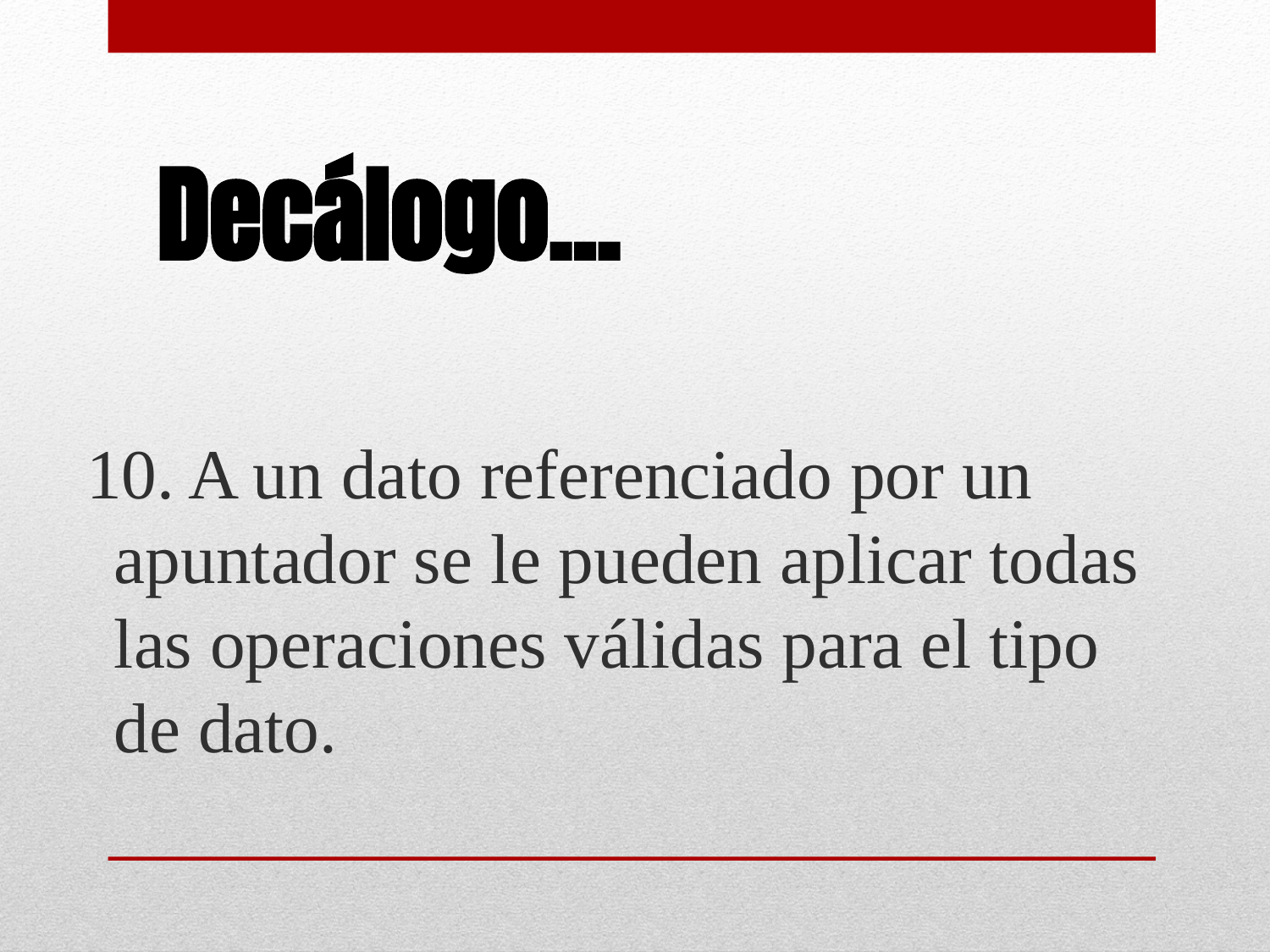

# Decálogo...
 10. A un dato referenciado por un apuntador se le pueden aplicar todas las operaciones válidas para el tipo de dato.